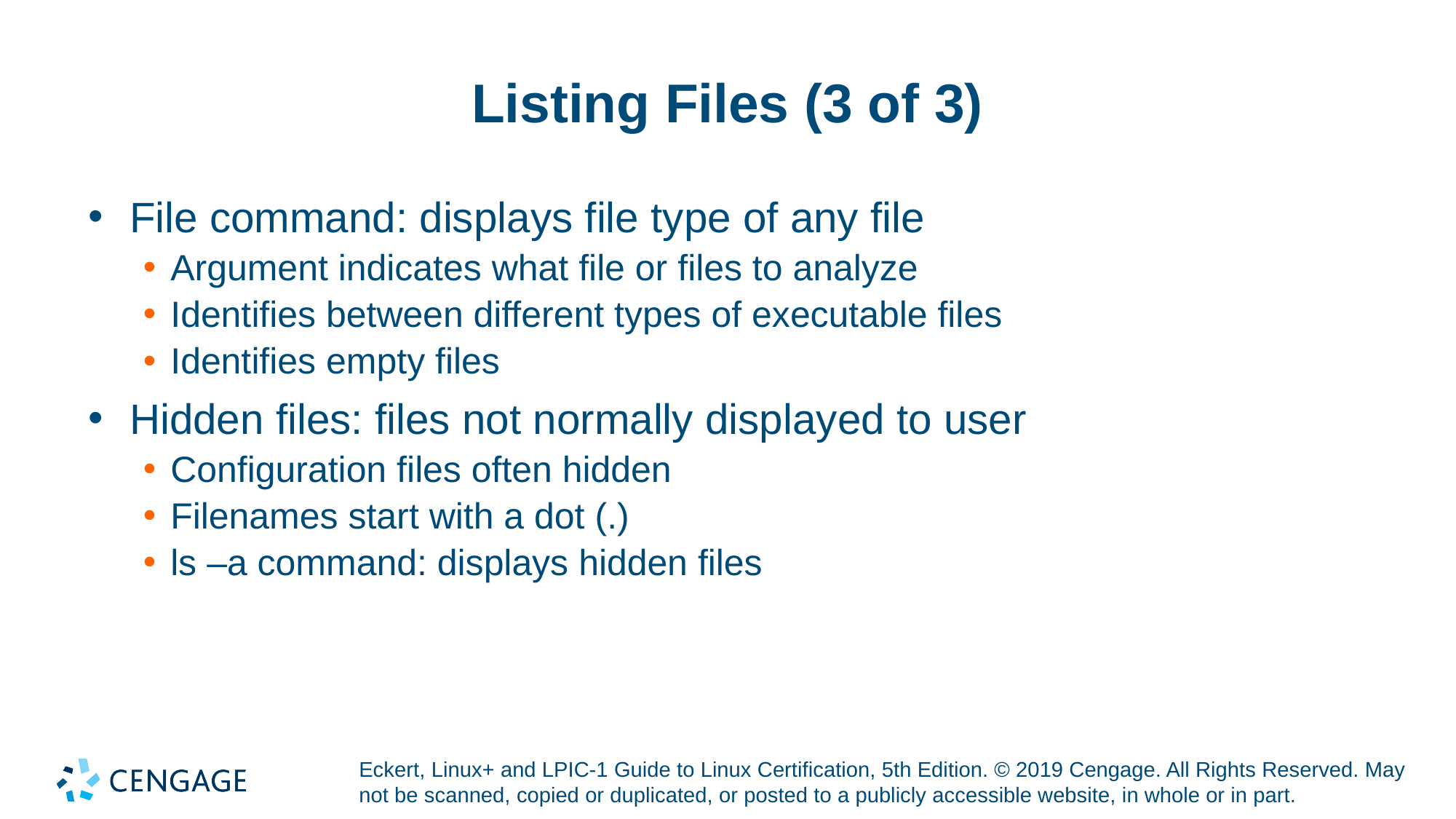

# Listing Files (3 of 3)
File command: displays file type of any file
Argument indicates what file or files to analyze
Identifies between different types of executable files
Identifies empty files
Hidden files: files not normally displayed to user
Configuration files often hidden
Filenames start with a dot (.)
ls –a command: displays hidden files